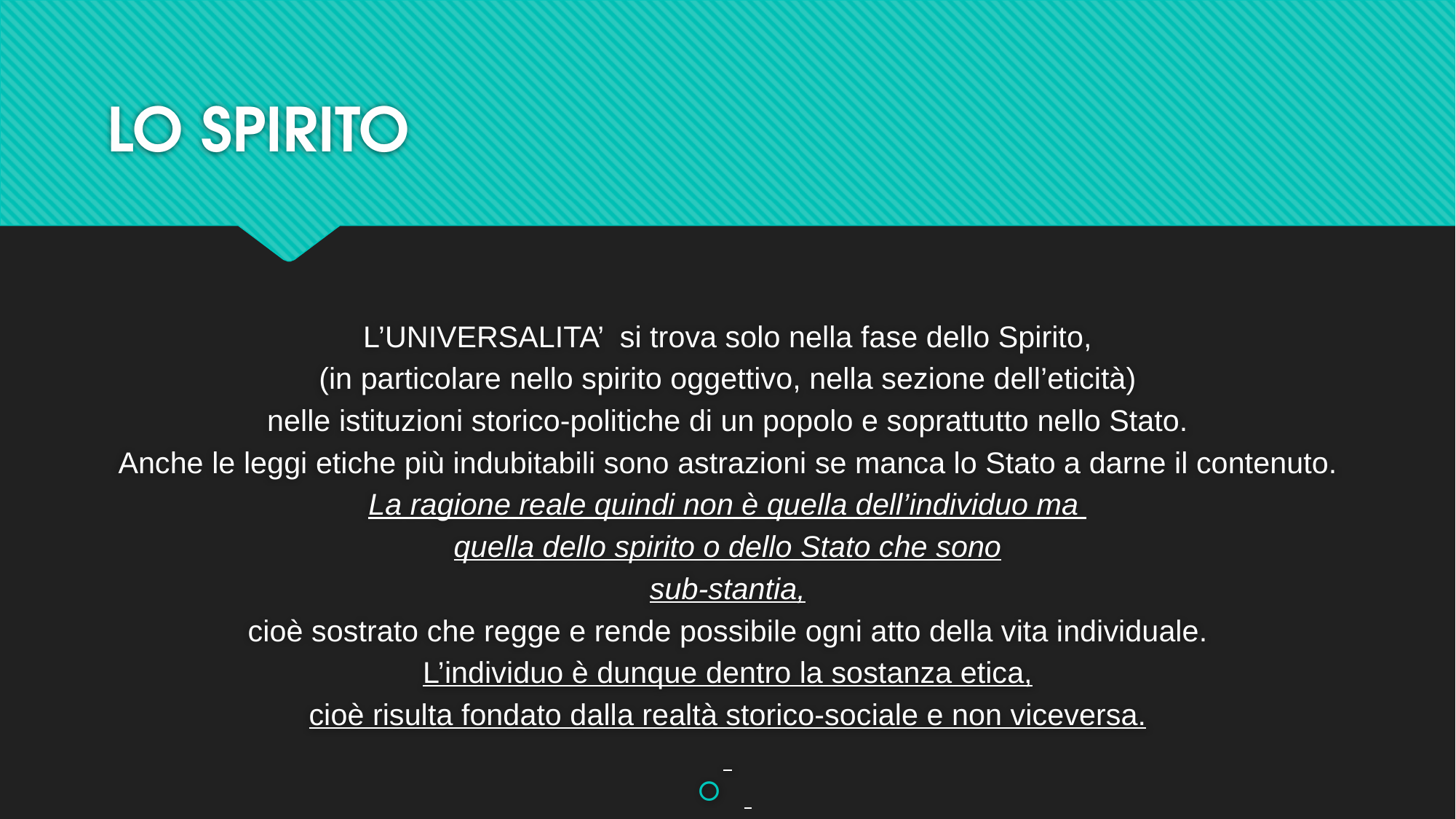

# LO SPIRITO

L’UNIVERSALITA’  si trova solo nella fase dello Spirito,
(in particolare nello spirito oggettivo, nella sezione dell’eticità)
nelle istituzioni storico-politiche di un popolo e soprattutto nello Stato.
Anche le leggi etiche più indubitabili sono astrazioni se manca lo Stato a darne il contenuto.
La ragione reale quindi non è quella dell’individuo ma
quella dello spirito o dello Stato che sono
sub-stantia,
cioè sostrato che regge e rende possibile ogni atto della vita individuale.
L’individuo è dunque dentro la sostanza etica,
cioè risulta fondato dalla realtà storico-sociale e non viceversa.